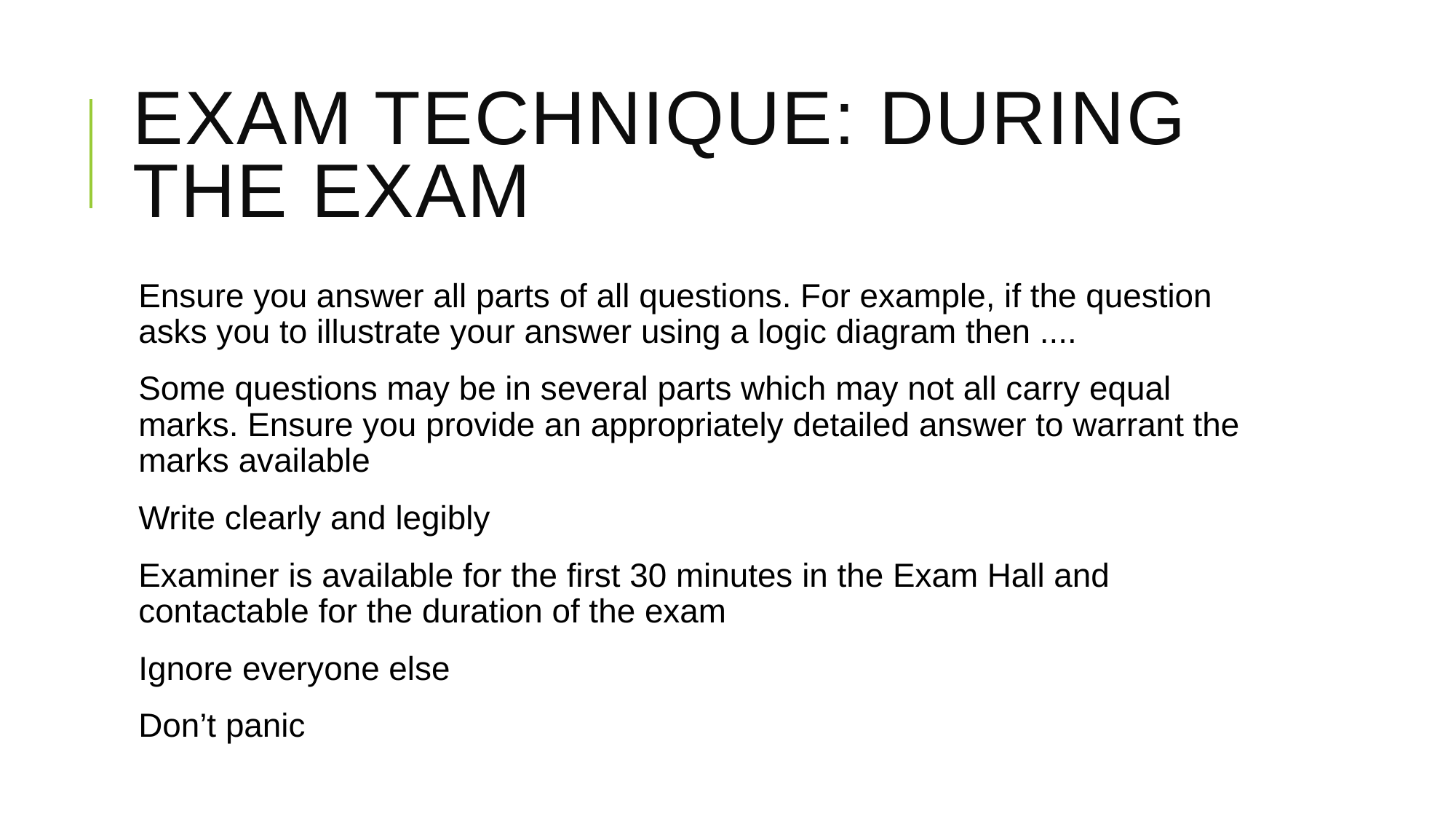

# Exam Technique: During the Exam
Ensure you answer all parts of all questions. For example, if the question asks you to illustrate your answer using a logic diagram then ....
Some questions may be in several parts which may not all carry equal marks. Ensure you provide an appropriately detailed answer to warrant the marks available
Write clearly and legibly
Examiner is available for the first 30 minutes in the Exam Hall and contactable for the duration of the exam
Ignore everyone else
Don’t panic